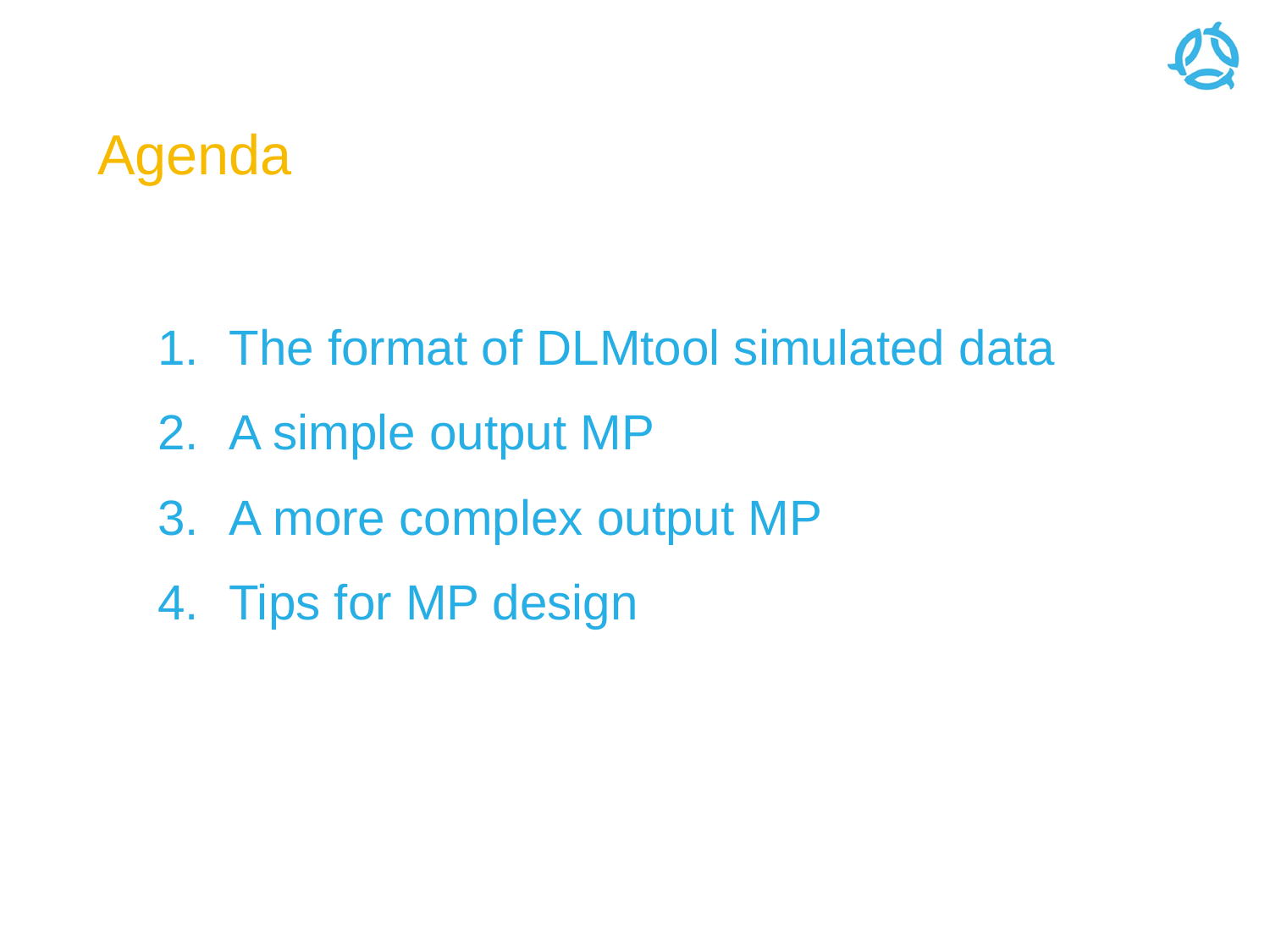

# Agenda
The format of DLMtool simulated data
A simple output MP
A more complex output MP
Tips for MP design